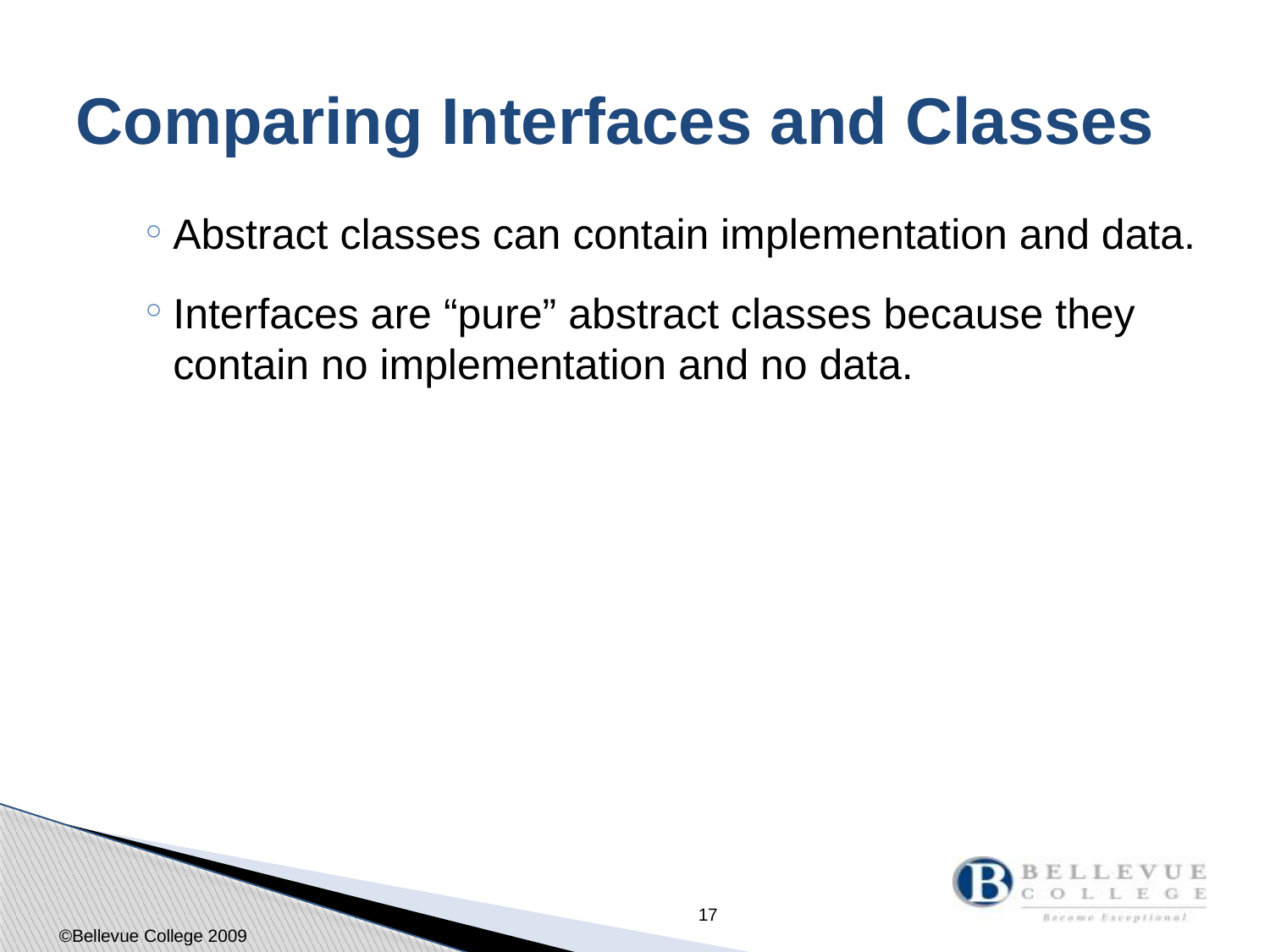

# Comparing Interfaces and Classes
Abstract classes can contain implementation and data.

Interfaces are “pure” abstract classes because they contain no implementation and no data.

17
©Bellevue College 2009